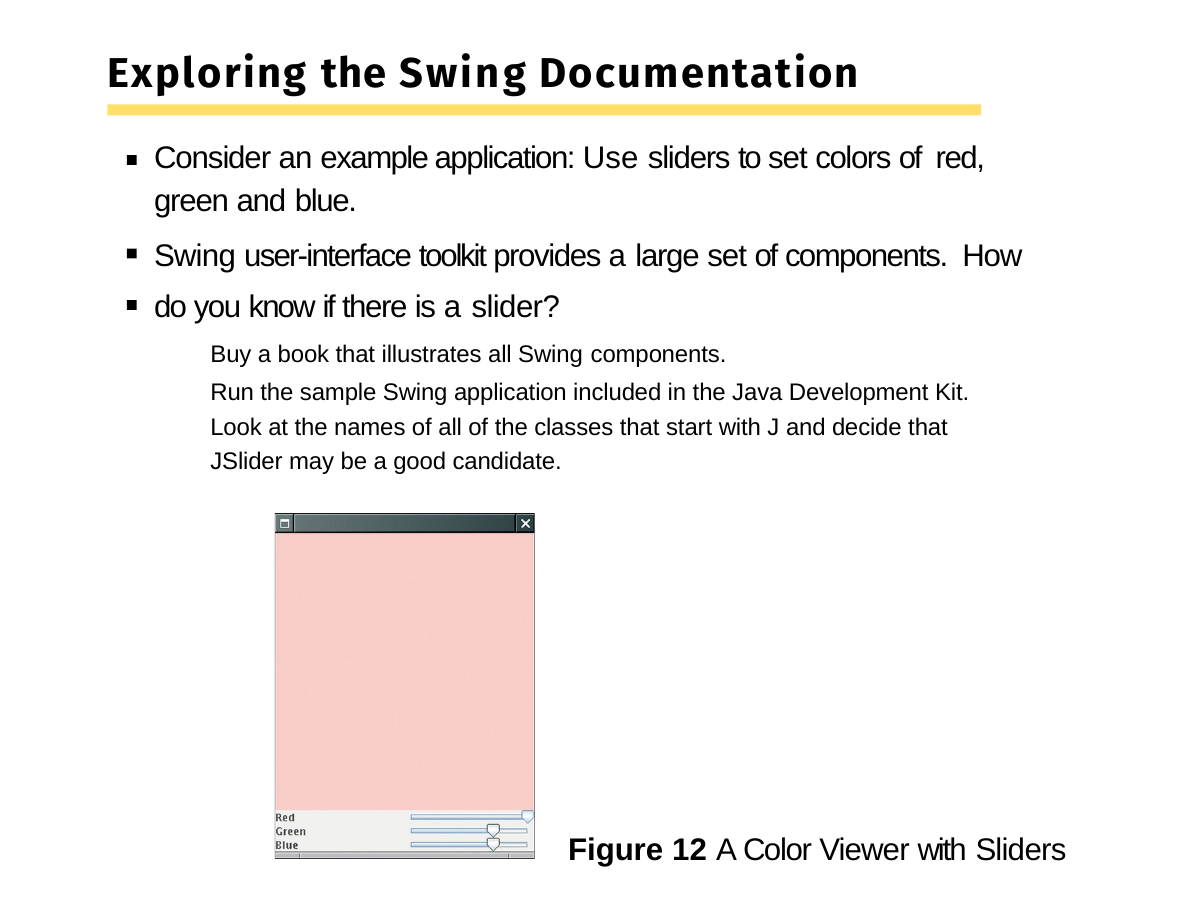

# Exploring the Swing Documentation
Consider an example application: Use sliders to set colors of  red, green and blue.
Swing user-interface toolkit provides a large set of components.  How do you know if there is a slider?
Buy a book that illustrates all Swing components.
Run the sample Swing application included in the Java Development Kit.  Look at the names of all of the classes that start with J and decide that  JSlider may be a good candidate.

Figure 12 A Color Viewer with Sliders